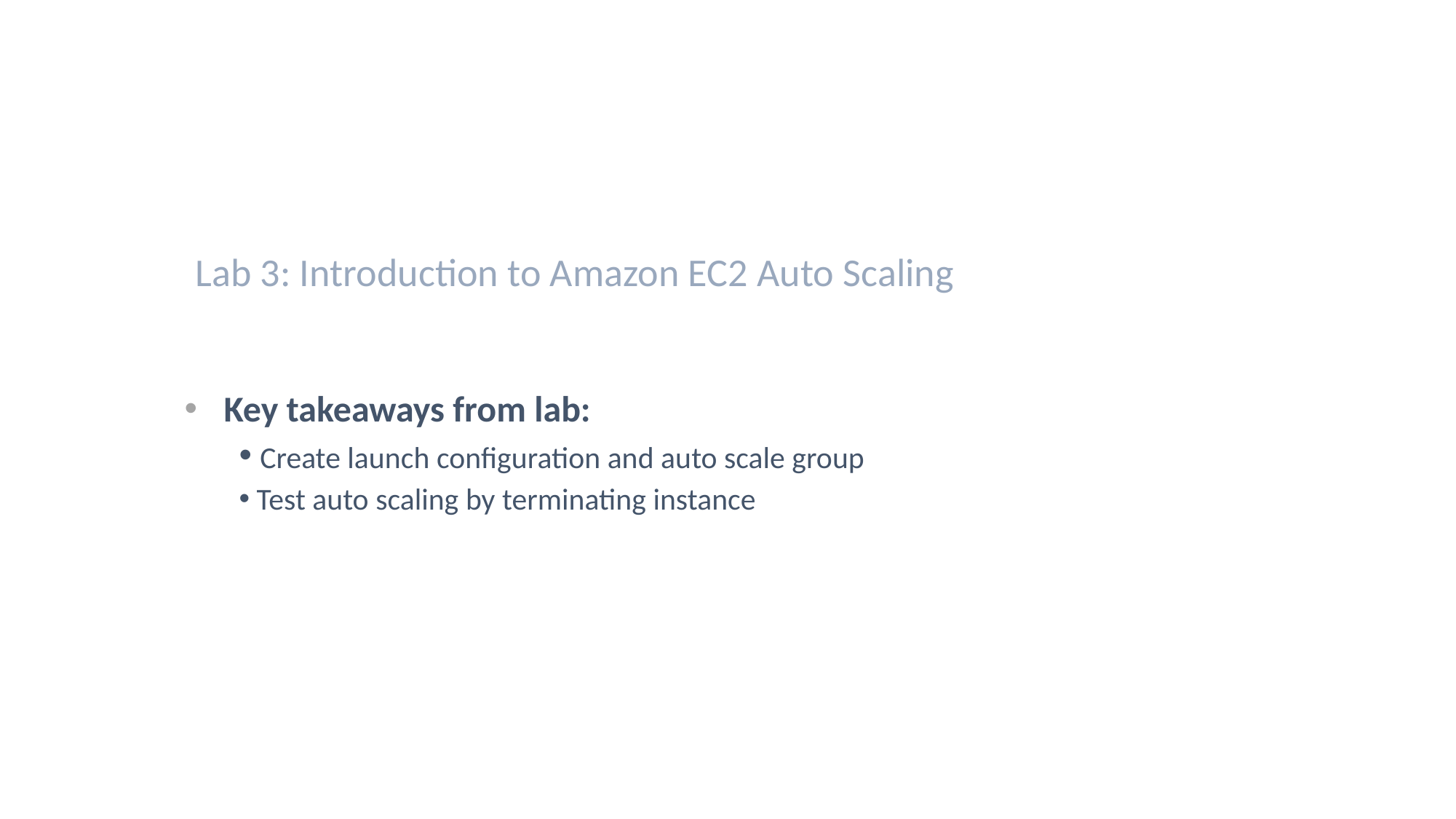

# Lab 3: Introduction to Amazon EC2 Auto Scaling
Key takeaways from lab:
 Create launch configuration and auto scale group
 Test auto scaling by terminating instance